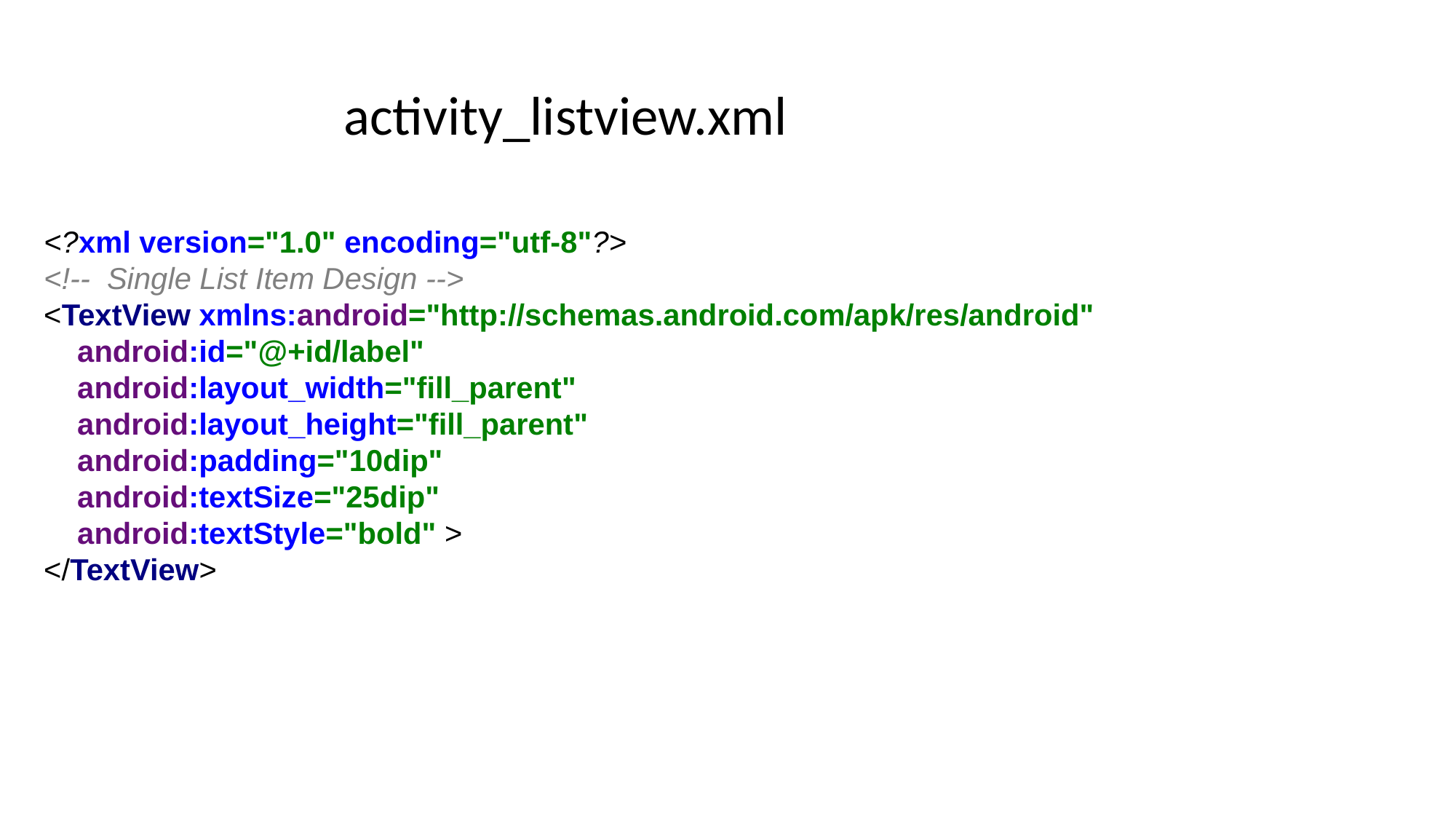

activity_listview.xml
<?xml version="1.0" encoding="utf-8"?>
<!--  Single List Item Design -->
<TextView xmlns:android="http://schemas.android.com/apk/res/android"
    android:id="@+id/label"
    android:layout_width="fill_parent"
    android:layout_height="fill_parent"
    android:padding="10dip"
    android:textSize="25dip"
    android:textStyle="bold" >
</TextView>